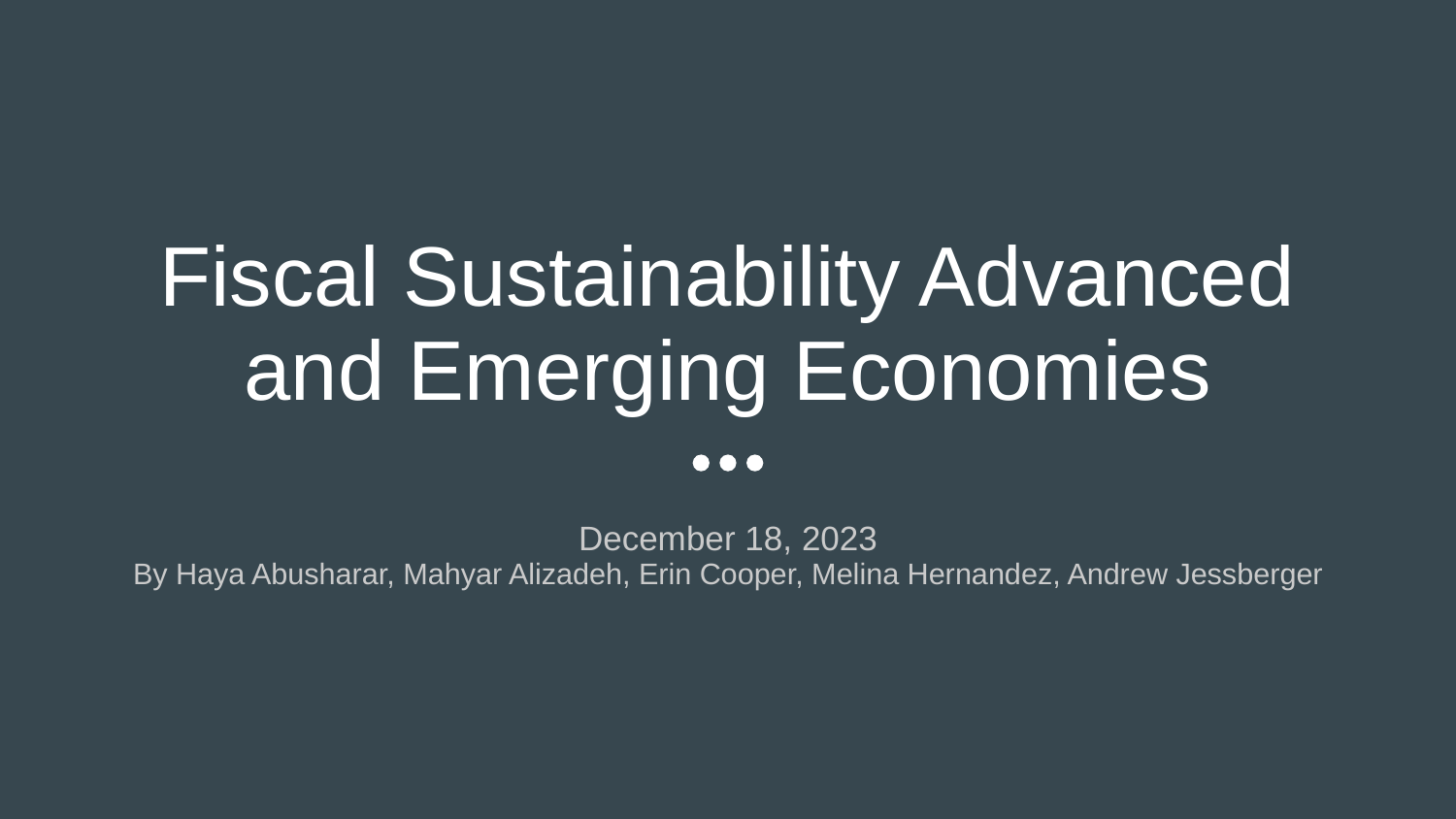

# Fiscal Sustainability Advanced and Emerging Economies
December 18, 2023
By Haya Abusharar, Mahyar Alizadeh, Erin Cooper, Melina Hernandez, Andrew Jessberger